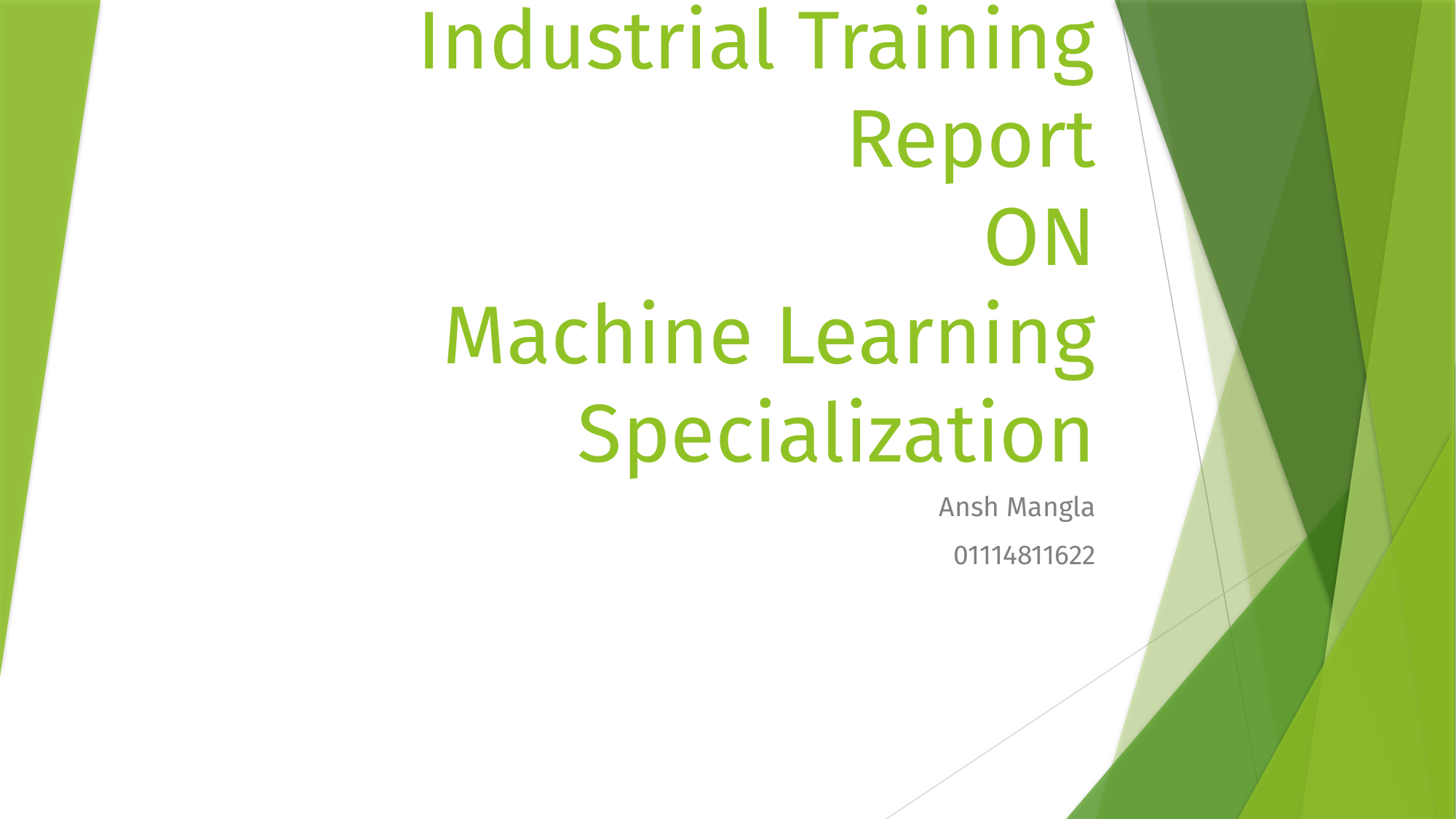

# Industrial Training Report ON Machine Learning Specialization
Ansh Mangla
01114811622